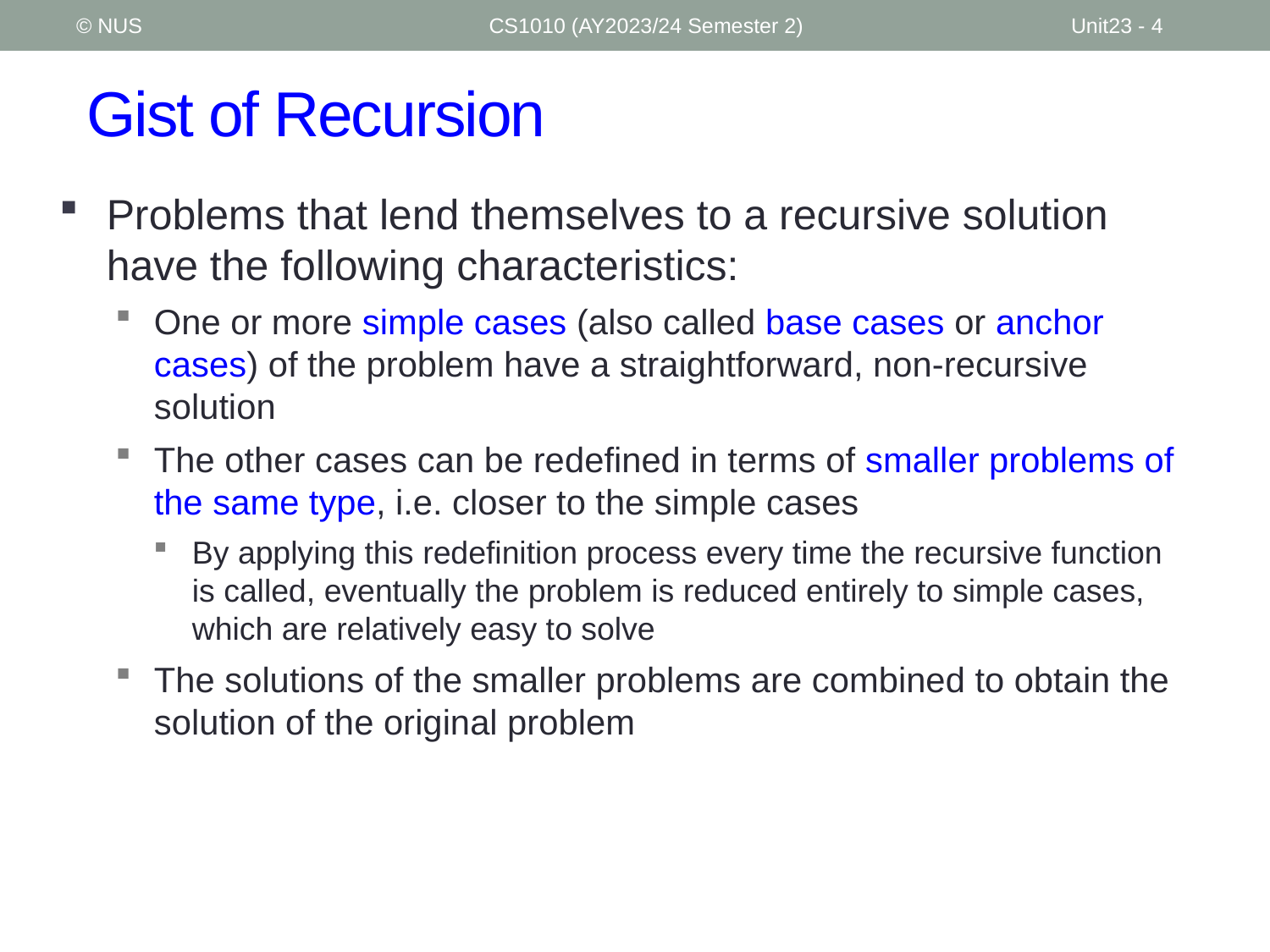

© NUS
CS1010 (AY2023/24 Semester 2)
Unit23 - 4
# Gist of Recursion
Problems that lend themselves to a recursive solution have the following characteristics:
One or more simple cases (also called base cases or anchor cases) of the problem have a straightforward, non-recursive solution
The other cases can be redefined in terms of smaller problems of the same type, i.e. closer to the simple cases
By applying this redefinition process every time the recursive function is called, eventually the problem is reduced entirely to simple cases, which are relatively easy to solve
The solutions of the smaller problems are combined to obtain the solution of the original problem